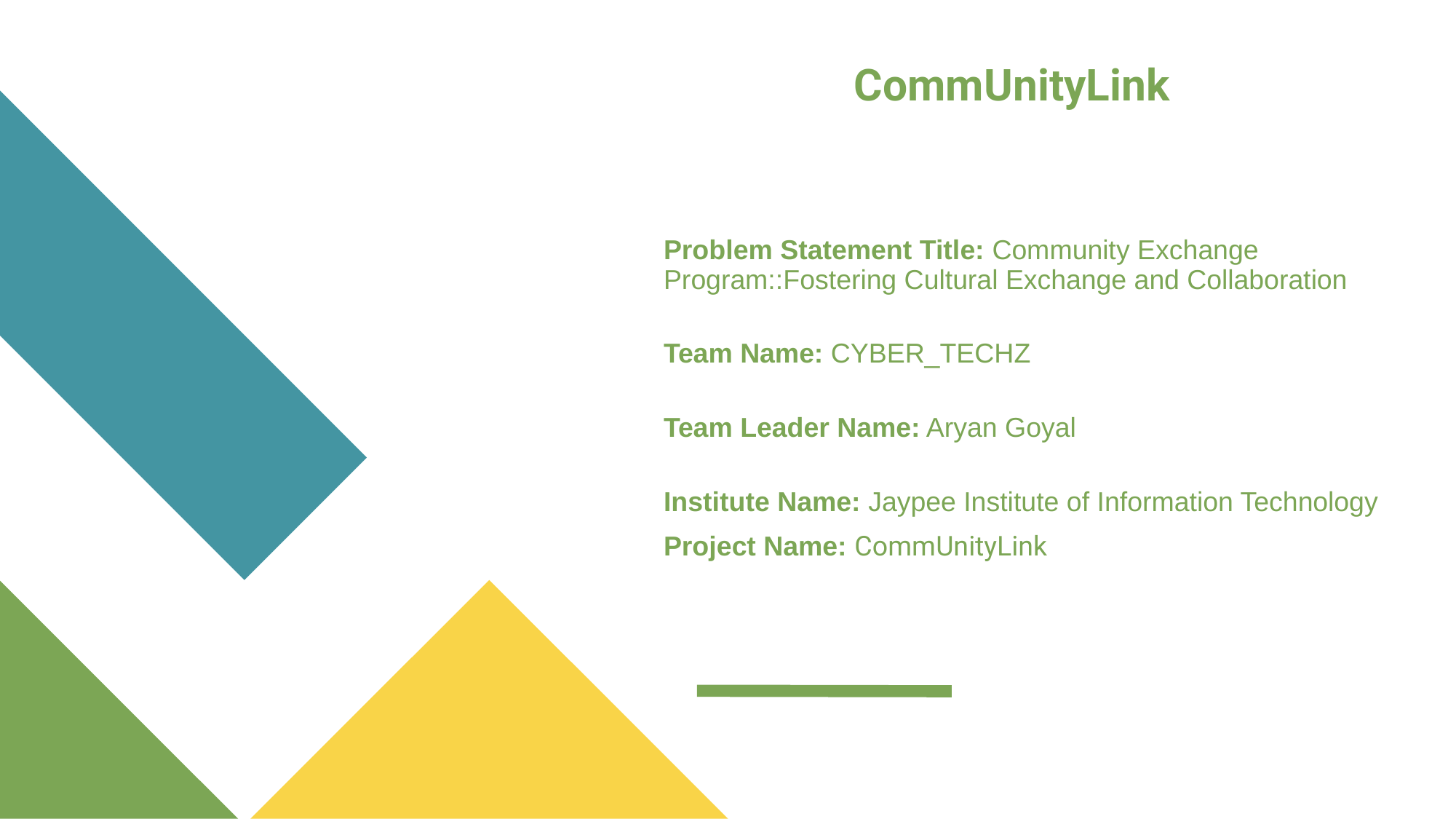

# CommUnityLink

Problem Statement Title: Community Exchange Program::Fostering Cultural Exchange and Collaboration
Team Name: CYBER_TECHZ
Team Leader Name: Aryan Goyal
Institute Name: Jaypee Institute of Information Technology
Project Name: CommUnityLink